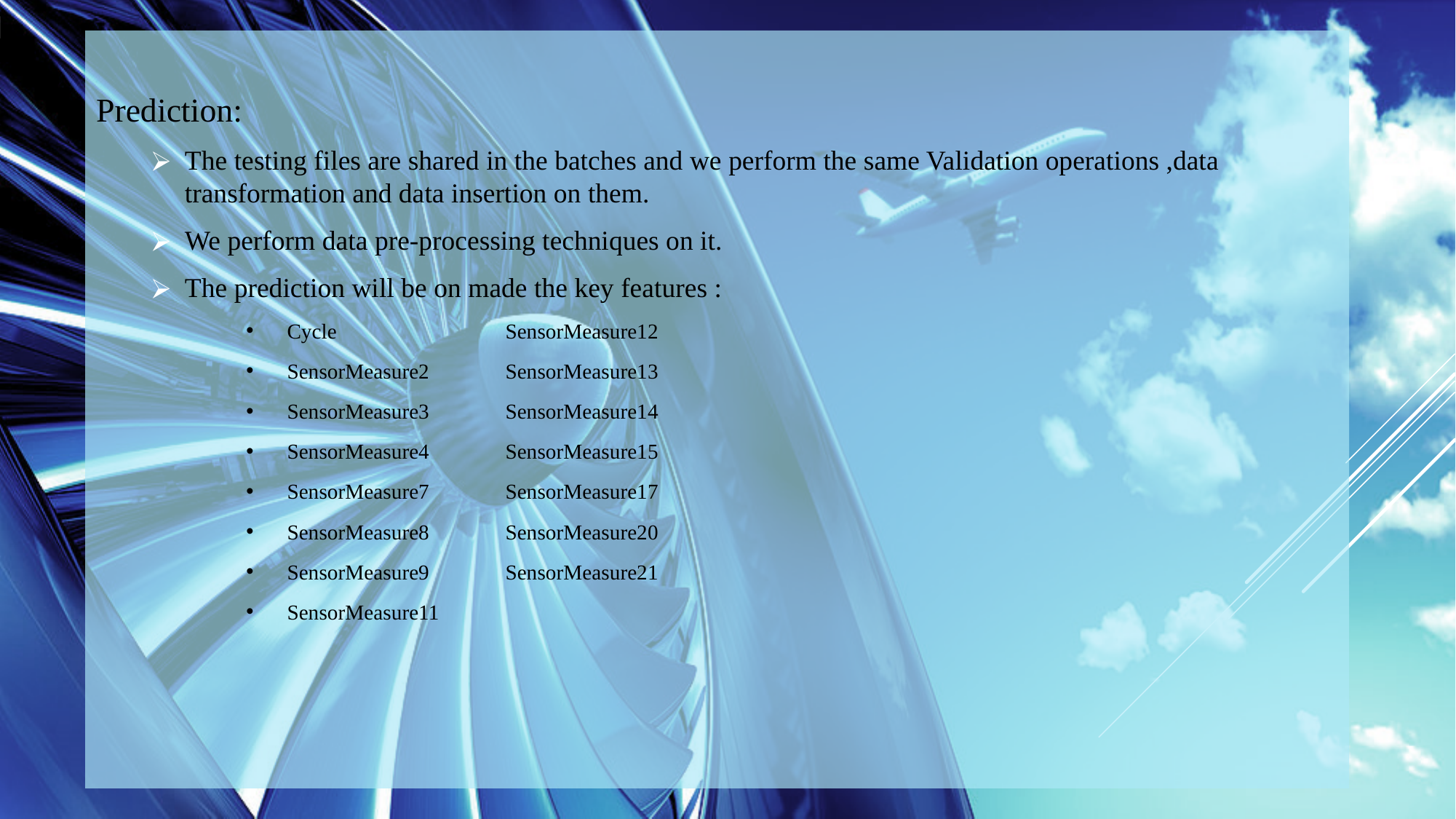

Prediction:
The testing files are shared in the batches and we perform the same Validation operations ,data transformation and data insertion on them.
We perform data pre-processing techniques on it.
The prediction will be on made the key features :
Cycle                  	SensorMeasure12
SensorMeasure2   	SensorMeasure13
SensorMeasure3   	SensorMeasure14
SensorMeasure4     	SensorMeasure15
SensorMeasure7     	SensorMeasure17
SensorMeasure8    	SensorMeasure20
SensorMeasure9     	SensorMeasure21
SensorMeasure11